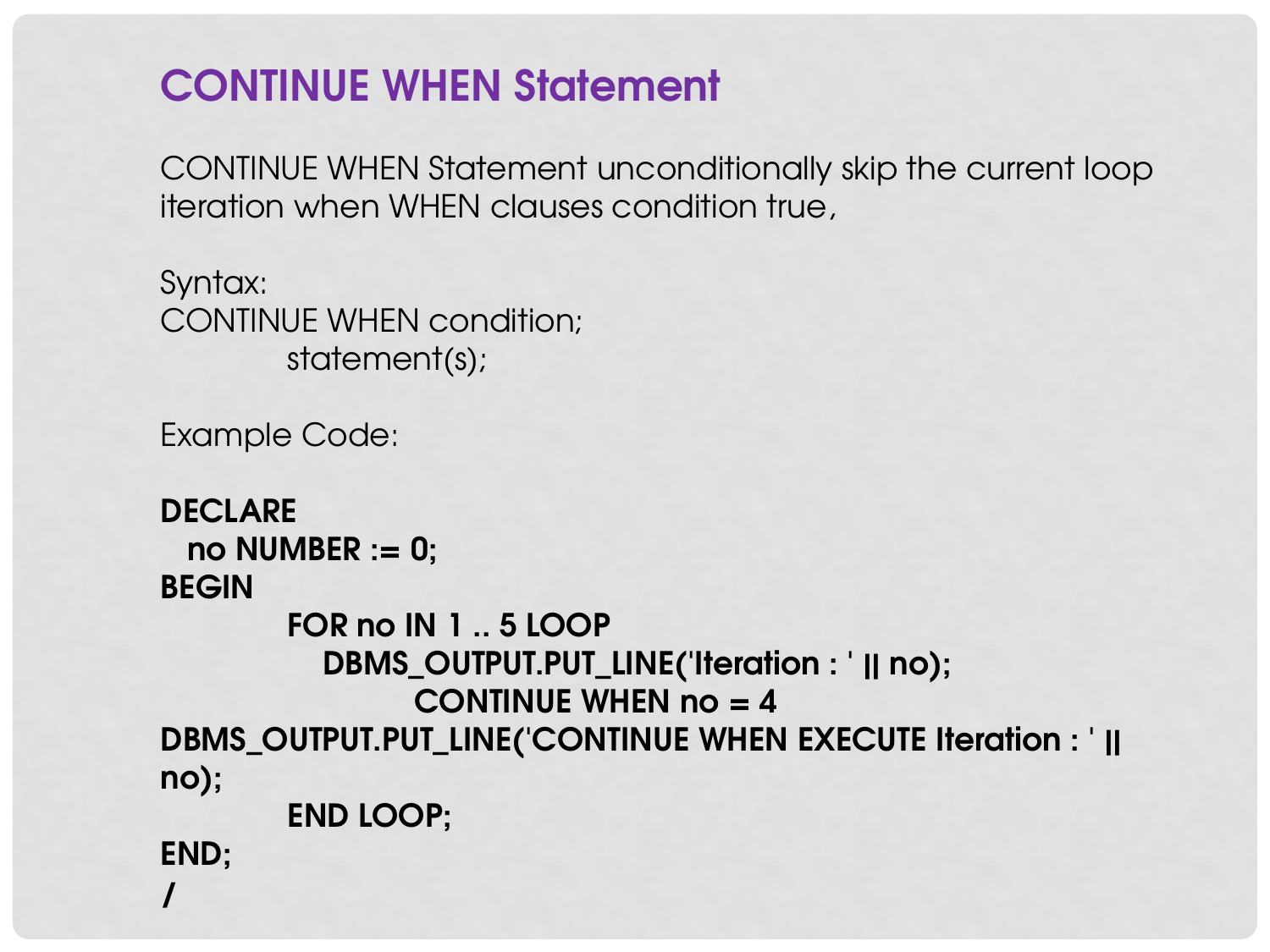

CONTINUE WHEN Statement

CONTINUE WHEN Statement unconditionally skip the current loop iteration when WHEN clauses condition true,

Syntax:
CONTINUE WHEN condition;
	statement(s);

Example Code:

DECLARE
   no NUMBER := 0;
BEGIN
	FOR no IN 1 .. 5 LOOP
	    DBMS_OUTPUT.PUT_LINE('Iteration : ' || no);
		CONTINUE WHEN no = 4
DBMS_OUTPUT.PUT_LINE('CONTINUE WHEN EXECUTE Iteration : ' || no);
  	END LOOP;
END;
/